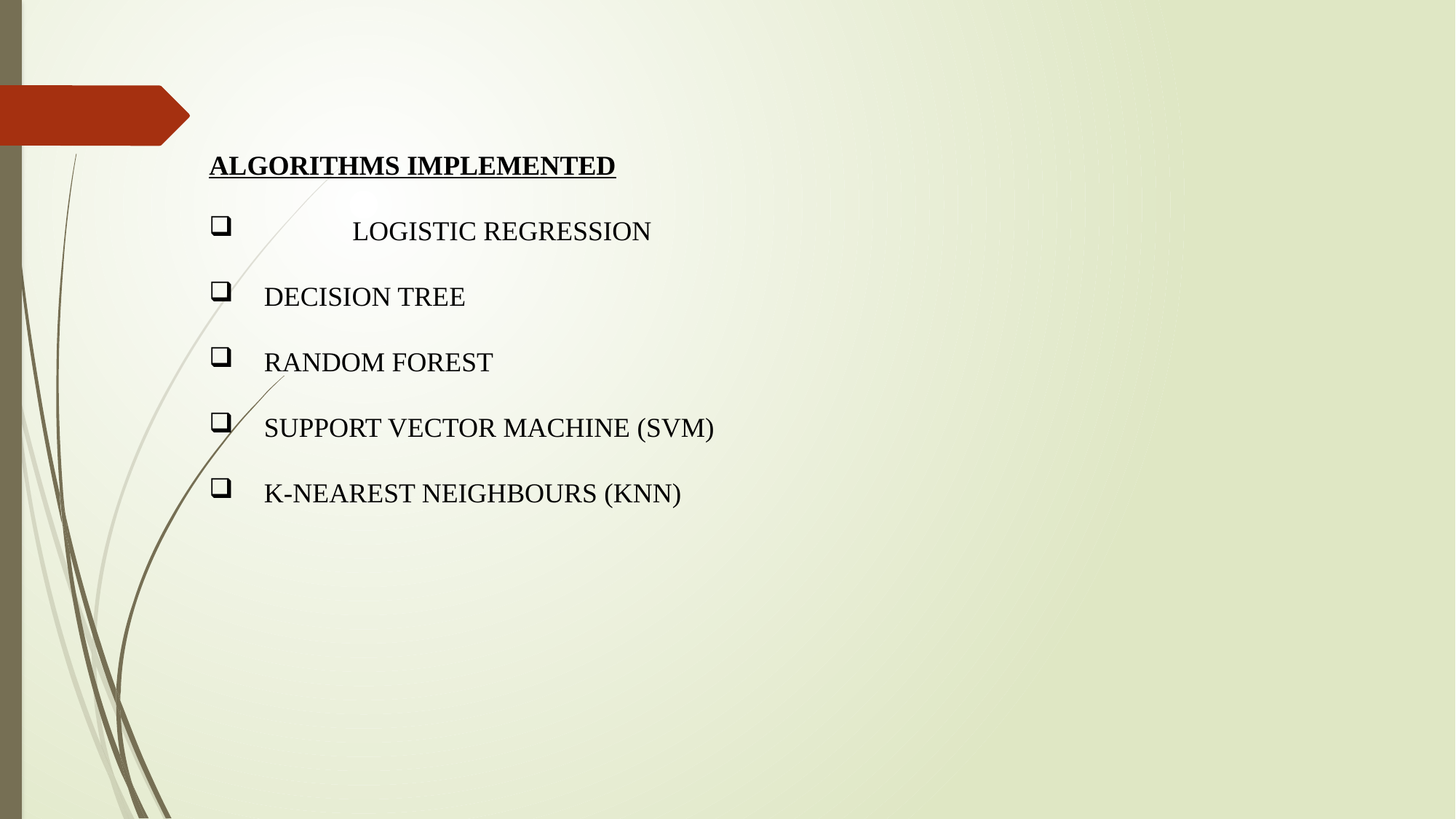

ALGORITHMS IMPLEMENTED

	LOGISTIC REGRESSION

   DECISION TREE

   RANDOM FOREST

   SUPPORT VECTOR MACHINE (SVM)

   K-NEAREST NEIGHBOURS (KNN)